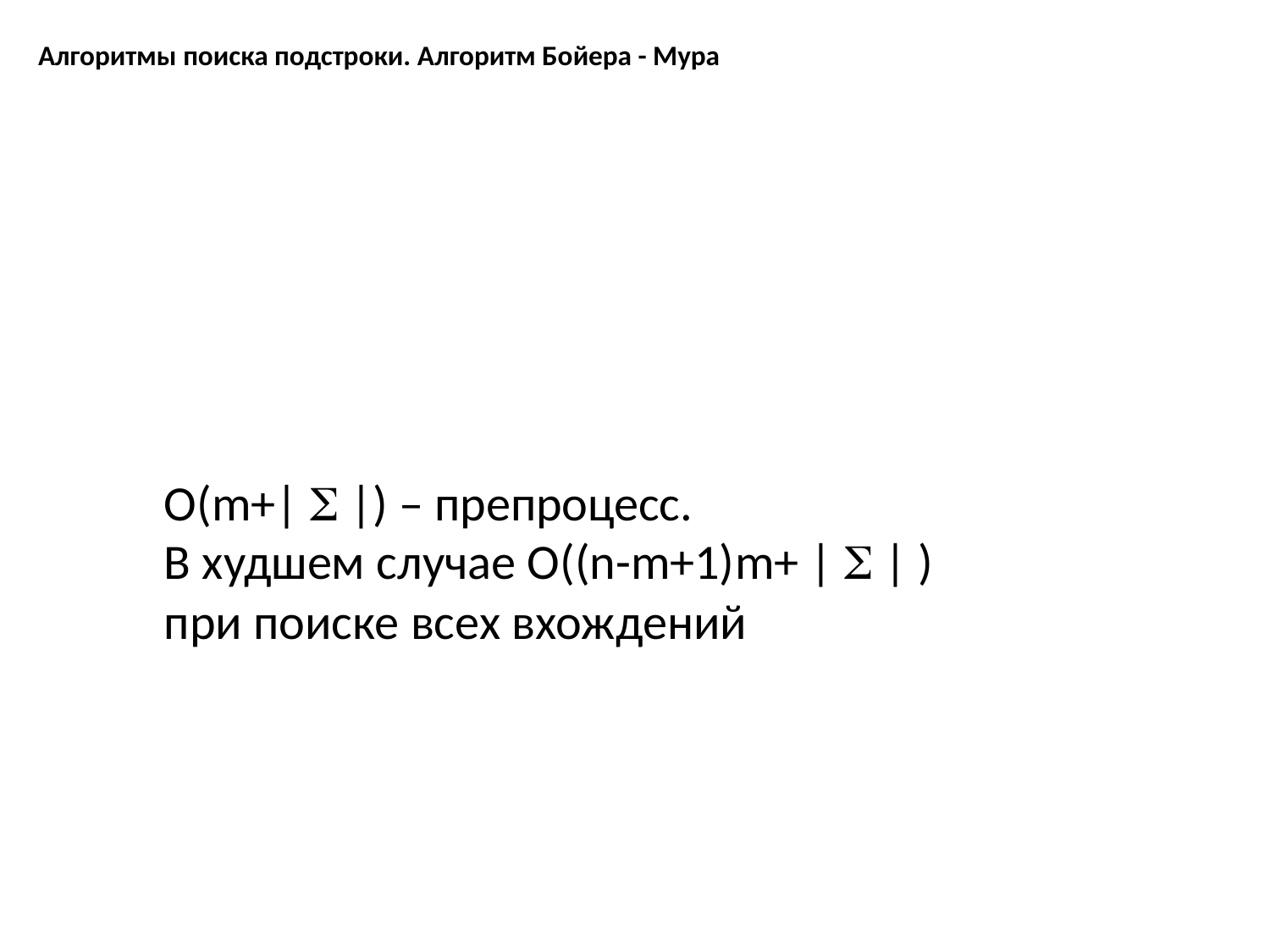

Алгоритмы поиска подстроки. Алгоритм Бойера - Мура
O(m+| Σ |) – препроцесс.
В худшем случае O((n-m+1)m+ | Σ | ) при поиске всех вхождений